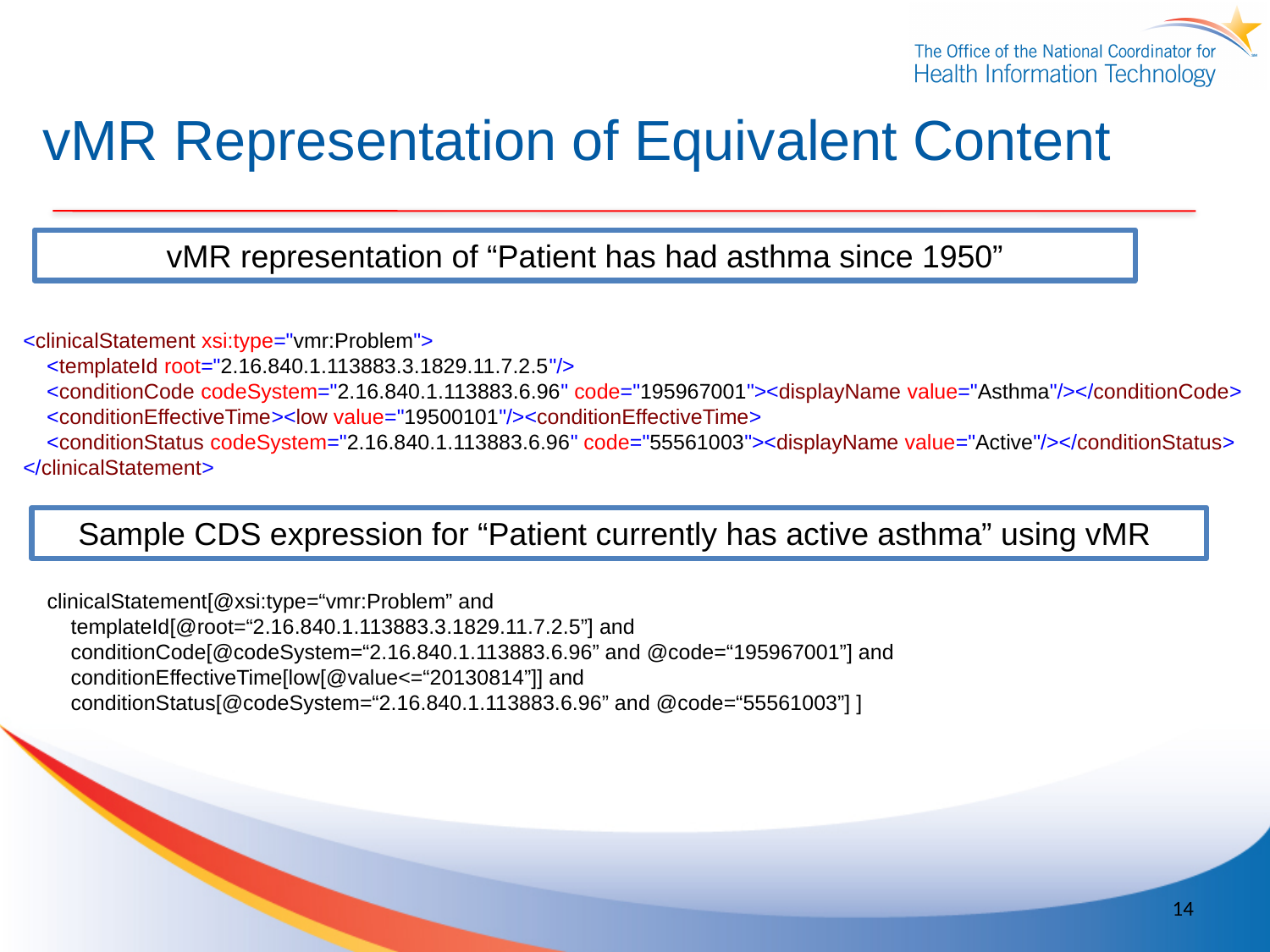

# vMR Representation of Equivalent Content
vMR representation of “Patient has had asthma since 1950”
<clinicalStatement xsi:type="vmr:Problem">
    <templateId root="2.16.840.1.113883.3.1829.11.7.2.5"/>
    <conditionCode codeSystem="2.16.840.1.113883.6.96" code="195967001"><displayName value="Asthma"/></conditionCode>
    <conditionEffectiveTime><low value="19500101"/><conditionEffectiveTime>
    <conditionStatus codeSystem="2.16.840.1.113883.6.96" code="55561003"><displayName value="Active"/></conditionStatus>
</clinicalStatement>
Sample CDS expression for “Patient currently has active asthma” using vMR
clinicalStatement[@xsi:type=“vmr:Problem” and
    templateId[@root=“2.16.840.1.113883.3.1829.11.7.2.5”] and
    conditionCode[@codeSystem=“2.16.840.1.113883.6.96” and @code=“195967001”] and
    conditionEffectiveTime[low[@value<=“20130814”]] and
    conditionStatus[@codeSystem=“2.16.840.1.113883.6.96” and @code=“55561003”] ]
14